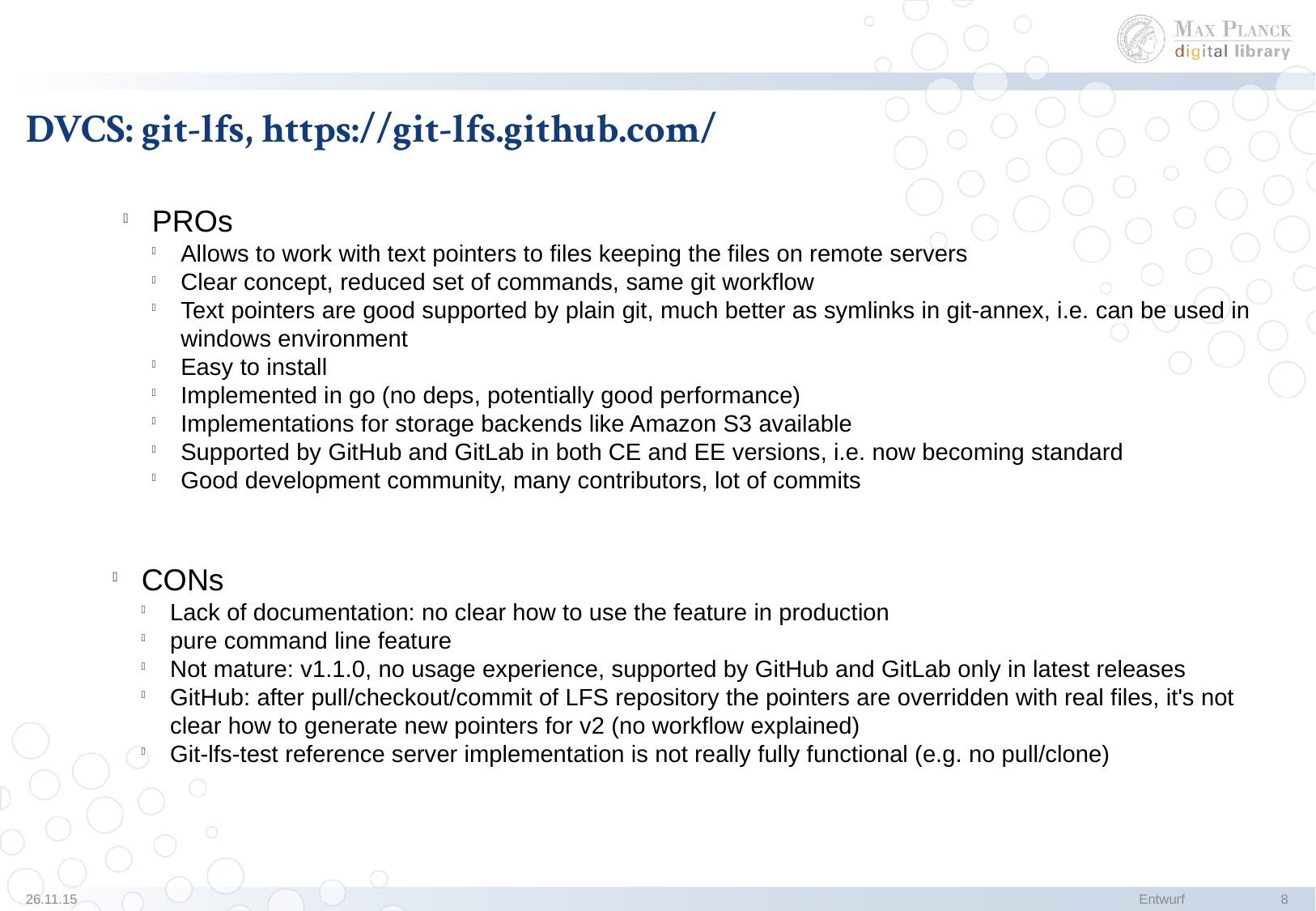

DVCS: git-lfs, https://git-lfs.github.com/
PROs
Allows to work with text pointers to files keeping the files on remote servers
Clear concept, reduced set of commands, same git workflow
Text pointers are good supported by plain git, much better as symlinks in git-annex, i.e. can be used in windows environment
Easy to install
Implemented in go (no deps, potentially good performance)
Implementations for storage backends like Amazon S3 available
Supported by GitHub and GitLab in both CE and EE versions, i.e. now becoming standard
Good development community, many contributors, lot of commits

CONs
Lack of documentation: no clear how to use the feature in production
pure command line feature
Not mature: v1.1.0, no usage experience, supported by GitHub and GitLab only in latest releases
GitHub: after pull/checkout/commit of LFS repository the pointers are overridden with real files, it's not clear how to generate new pointers for v2 (no workflow explained)
Git-lfs-test reference server implementation is not really fully functional (e.g. no pull/clone)

26.11.15
Entwurf
8